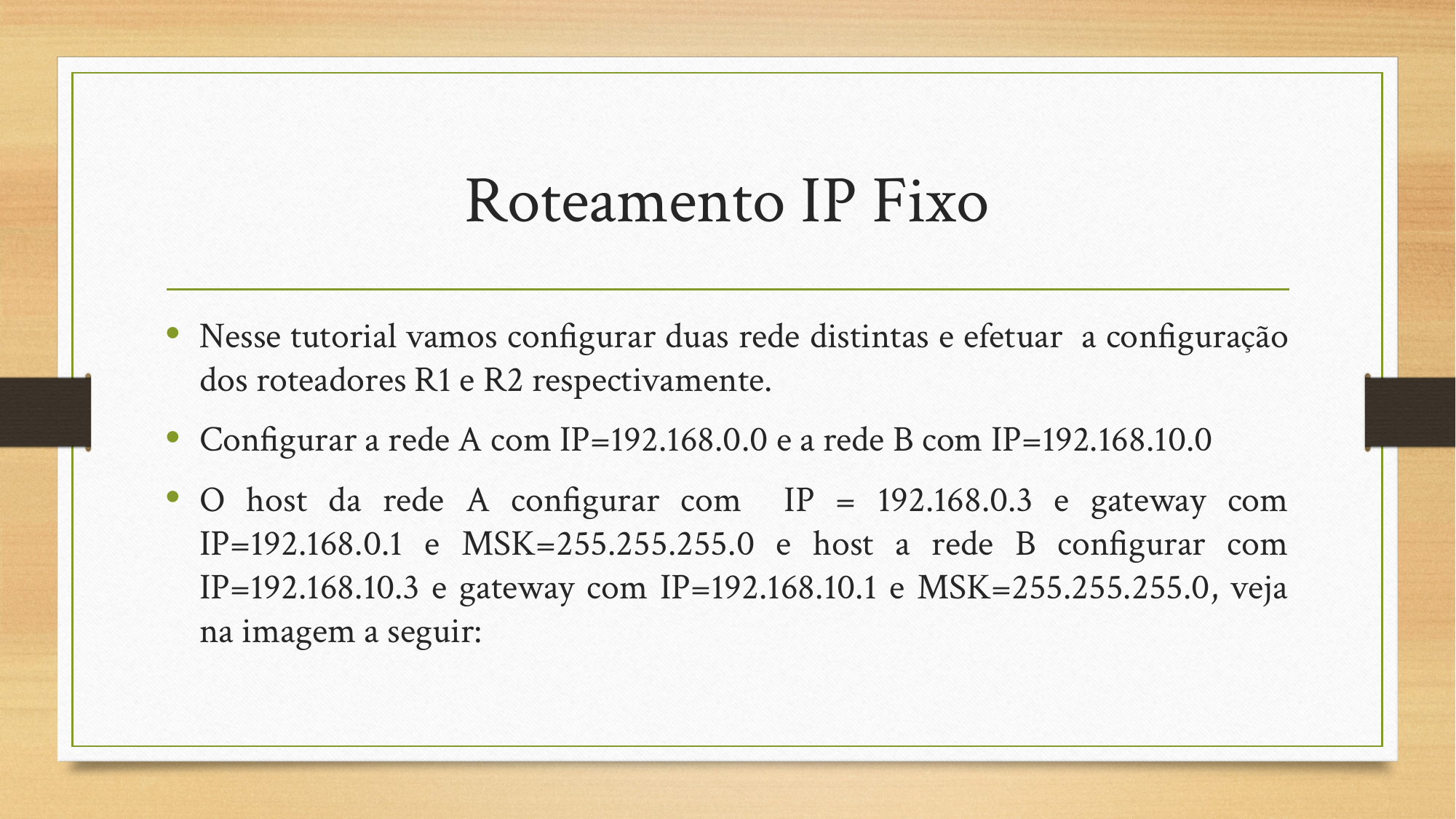

# Roteamento IP Fixo
Nesse tutorial vamos configurar duas rede distintas e efetuar  a configuração dos roteadores R1 e R2 respectivamente.
Configurar a rede A com IP=192.168.0.0 e a rede B com IP=192.168.10.0
O host da rede A configurar com  IP = 192.168.0.3 e gateway com IP=192.168.0.1 e MSK=255.255.255.0 e host a rede B configurar com IP=192.168.10.3 e gateway com IP=192.168.10.1 e MSK=255.255.255.0, veja na imagem a seguir: